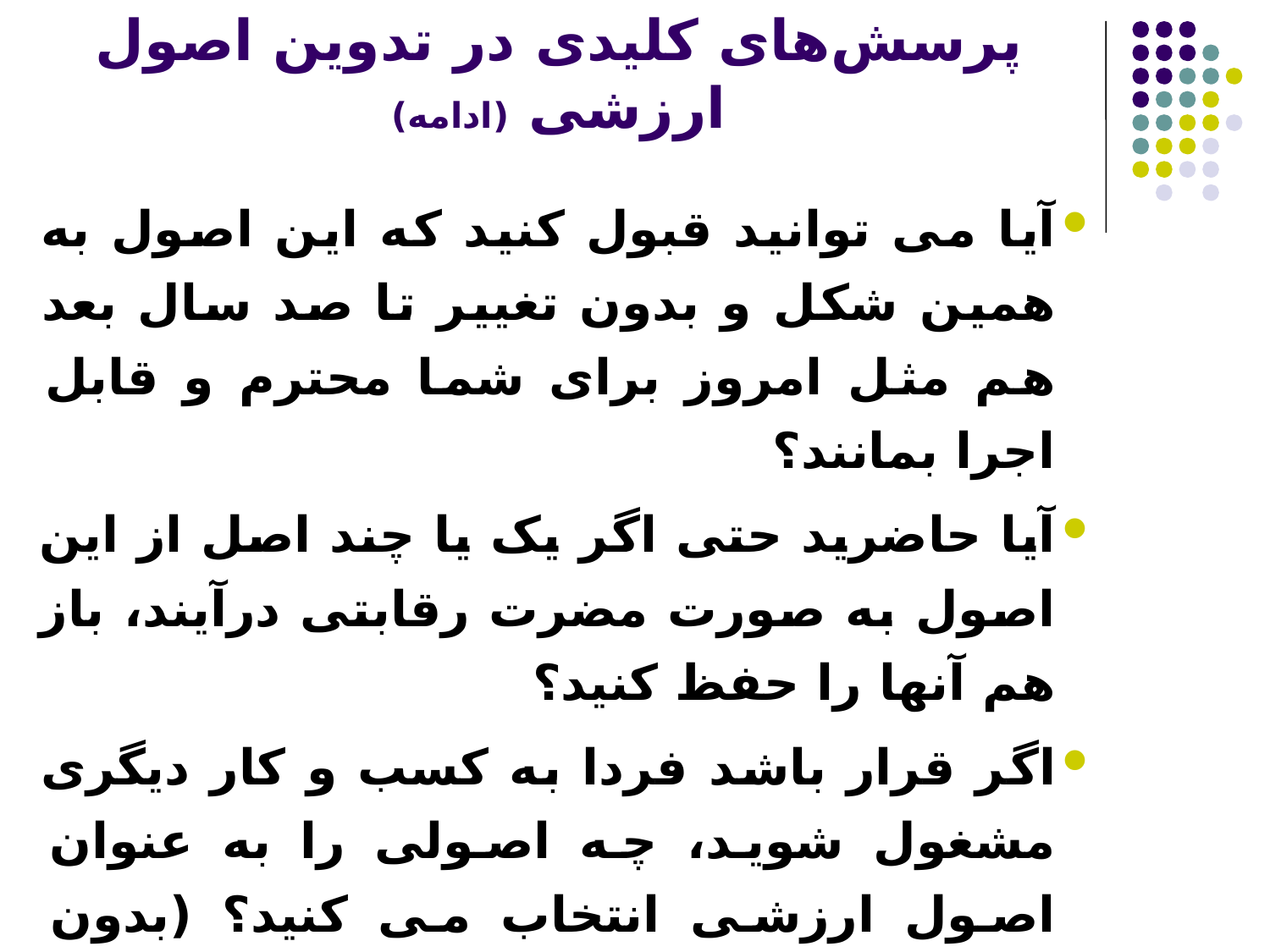

# پرسش‌های کلیدی در تدوین اصول ارزشی (ادامه)
آیا می توانید قبول کنید که این اصول به همین شکل و بدون تغییر تا صد سال بعد هم مثل امروز برای شما محترم و قابل اجرا بمانند؟
آیا حاضرید حتی اگر یک یا چند اصل از این اصول به صورت مضرت رقابتی درآیند، باز هم آنها را حفظ کنید؟
اگر قرار باشد فردا به کسب و کار دیگری مشغول شوید، چه اصولی را به عنوان اصول ارزشی انتخاب می کنید؟ (بدون توجه به رشته کاری خود)